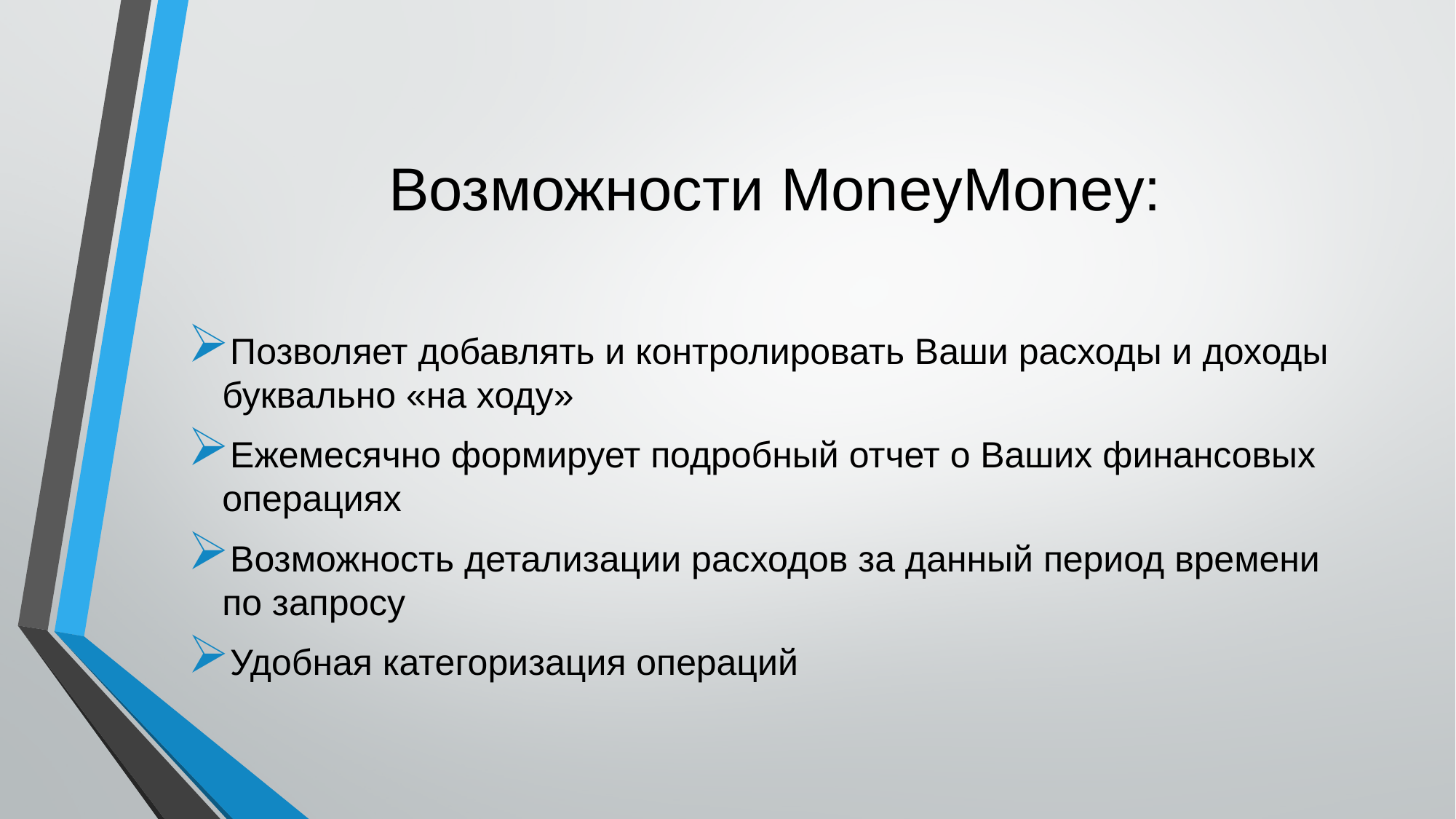

# Возможности MoneyMoney:
Позволяет добавлять и контролировать Ваши расходы и доходы буквально «на ходу»
Ежемесячно формирует подробный отчет о Ваших финансовых операциях
Возможность детализации расходов за данный период времени по запросу
Удобная категоризация операций